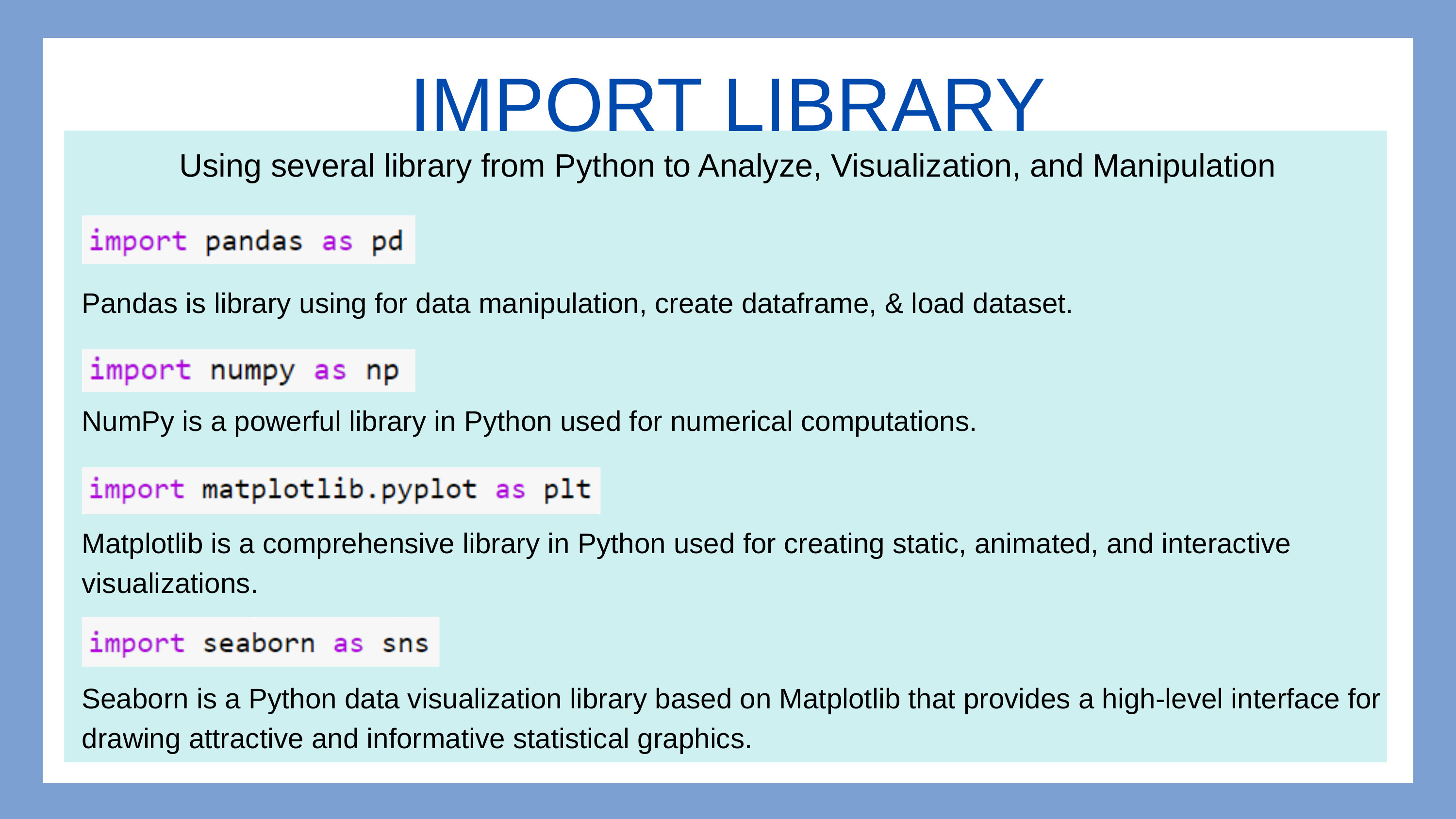

IMPORT LIBRARY

Using several library from Python to Analyze, Visualization, and Manipulation

Pandas is library using for data manipulation, create dataframe, & load dataset.

NumPy is a powerful library in Python used for numerical computations.

Matplotlib is a comprehensive library in Python used for creating static, animated, and interactive visualizations.

Seaborn is a Python data visualization library based on Matplotlib that provides a high-level interface for drawing attractive and informative statistical graphics.